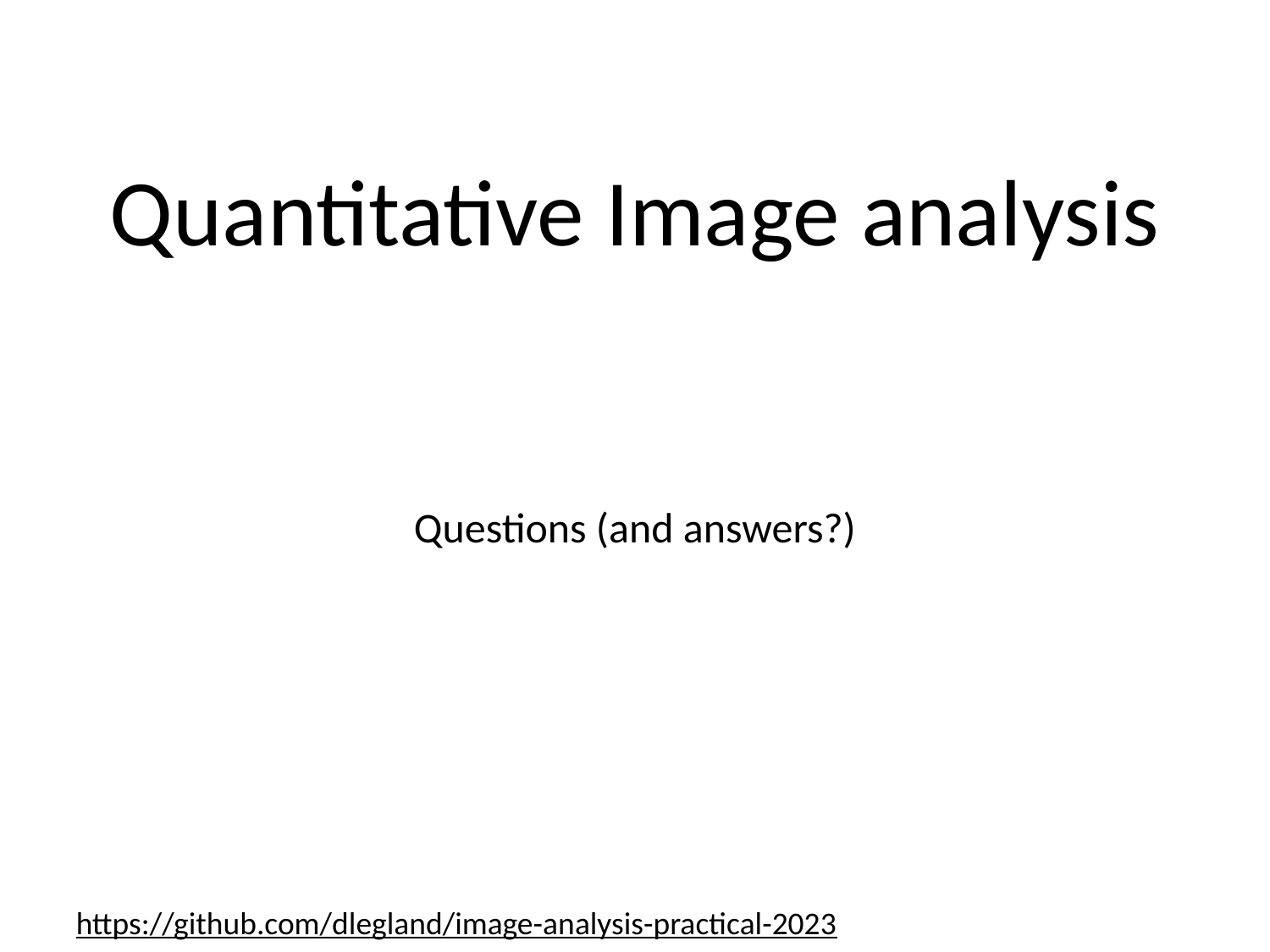

# Quantitative Image analysis
Questions (and answers?)

https://github.com/dlegland/image-analysis-practical-2023